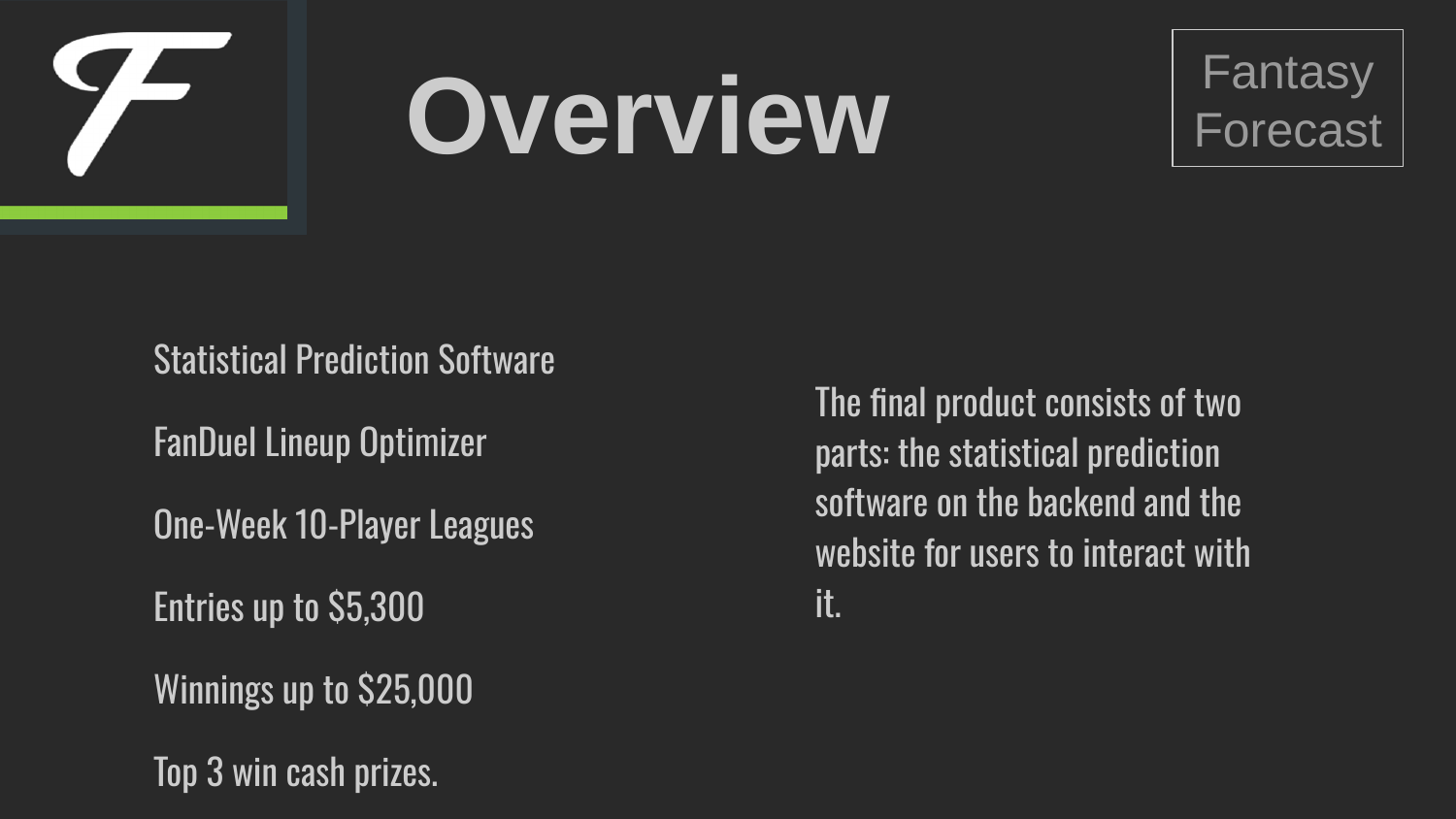

# Overview
Fantasy Forecast
The final product consists of two parts: the statistical prediction software on the backend and the website for users to interact with it.
Statistical Prediction Software
FanDuel Lineup Optimizer
One-Week 10-Player Leagues
Entries up to $5,300
Winnings up to $25,000
Top 3 win cash prizes.